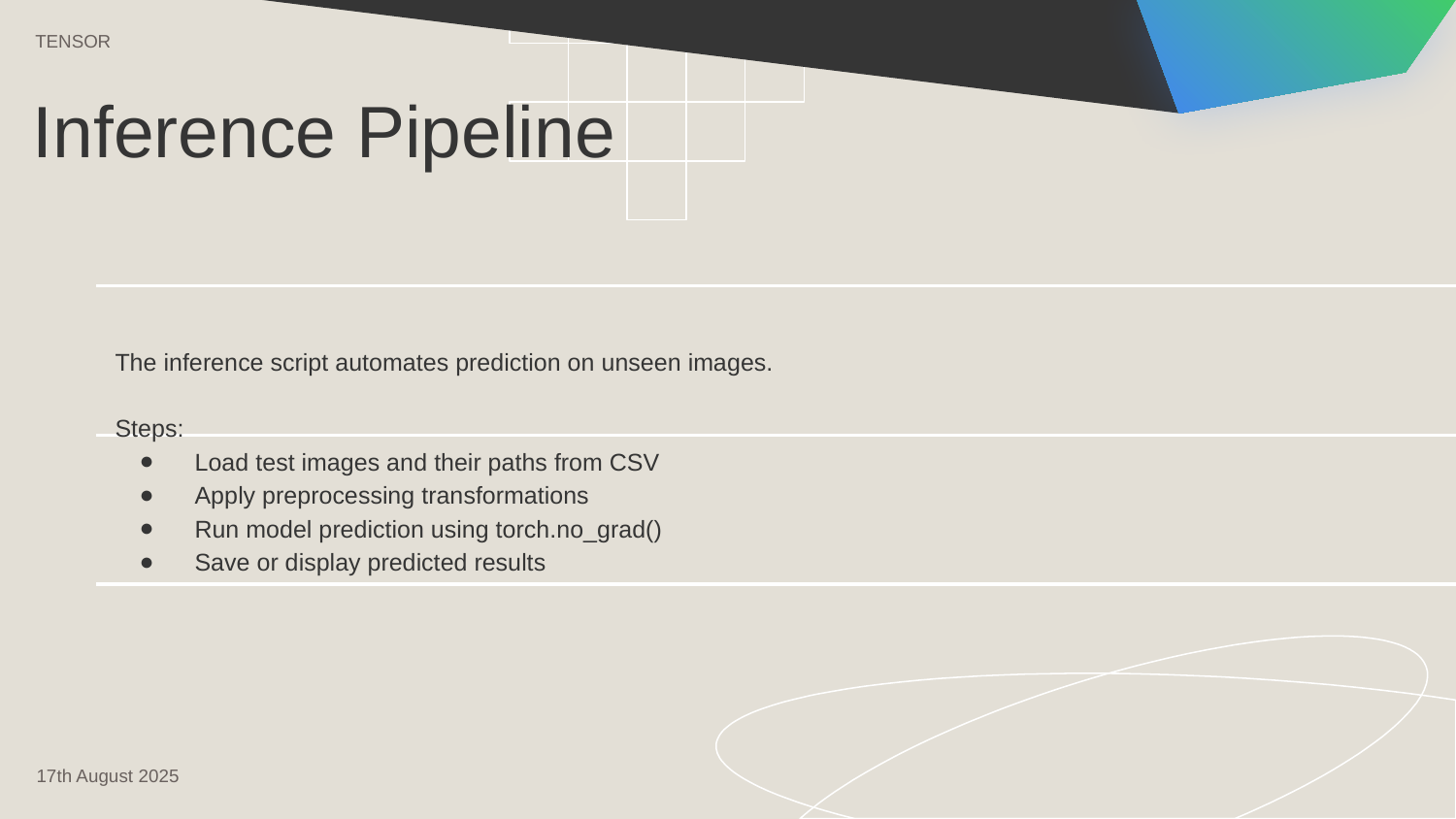

TENSOR
Inference Pipeline
The inference script automates prediction on unseen images.

Steps:
 Load test images and their paths from CSV
 Apply preprocessing transformations
 Run model prediction using torch.no_grad()
 Save or display predicted results

17th August 2025